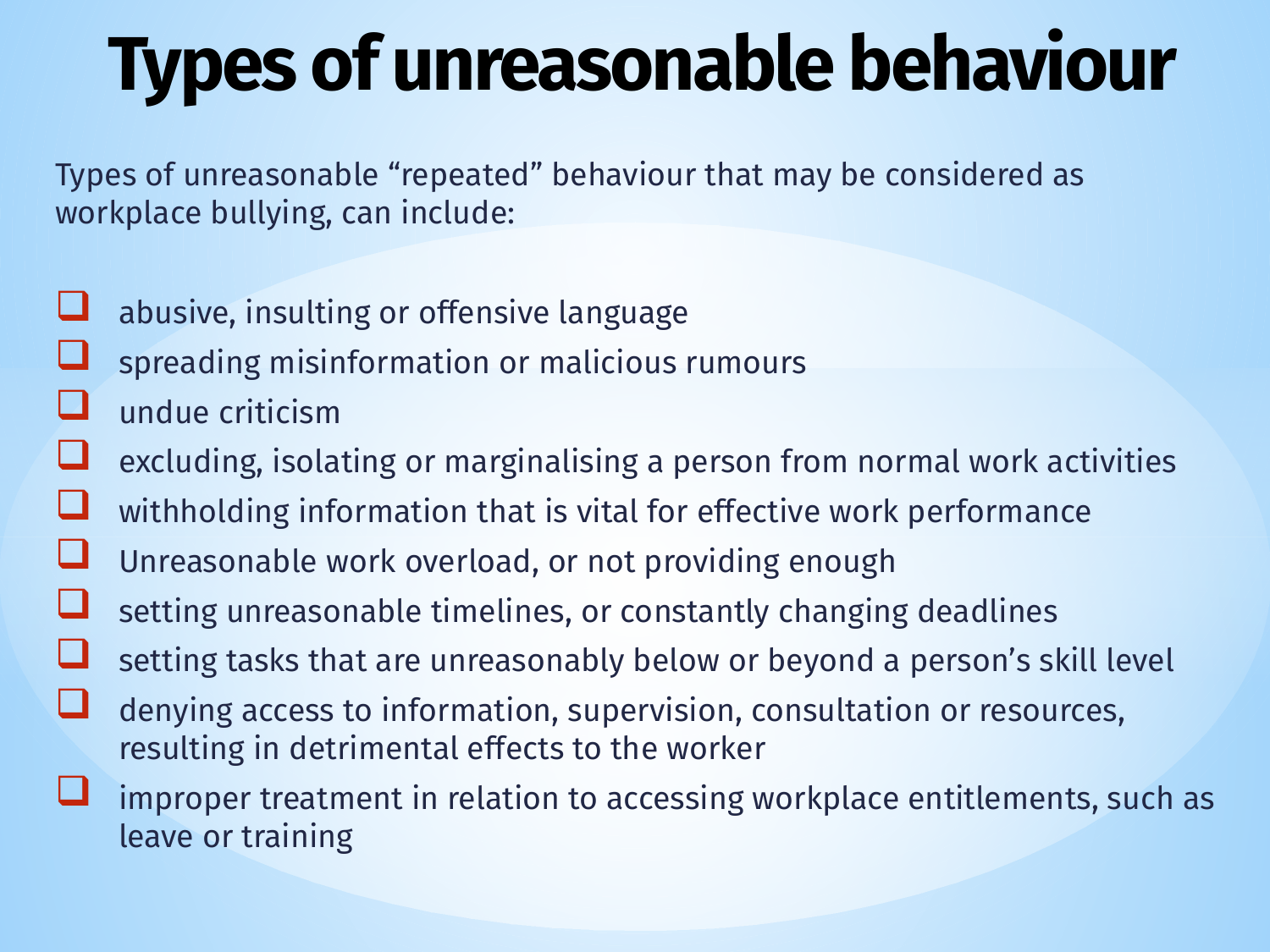

# Types of unreasonable behaviour
Types of unreasonable “repeated” behaviour that may be considered as workplace bullying, can include:

abusive, insulting or offensive language
spreading misinformation or malicious rumours
undue criticism
excluding, isolating or marginalising a person from normal work activities
withholding information that is vital for effective work performance
Unreasonable work overload, or not providing enough
setting unreasonable timelines, or constantly changing deadlines
setting tasks that are unreasonably below or beyond a person’s skill level
denying access to information, supervision, consultation or resources, resulting in detrimental effects to the worker
improper treatment in relation to accessing workplace entitlements, such as leave or training